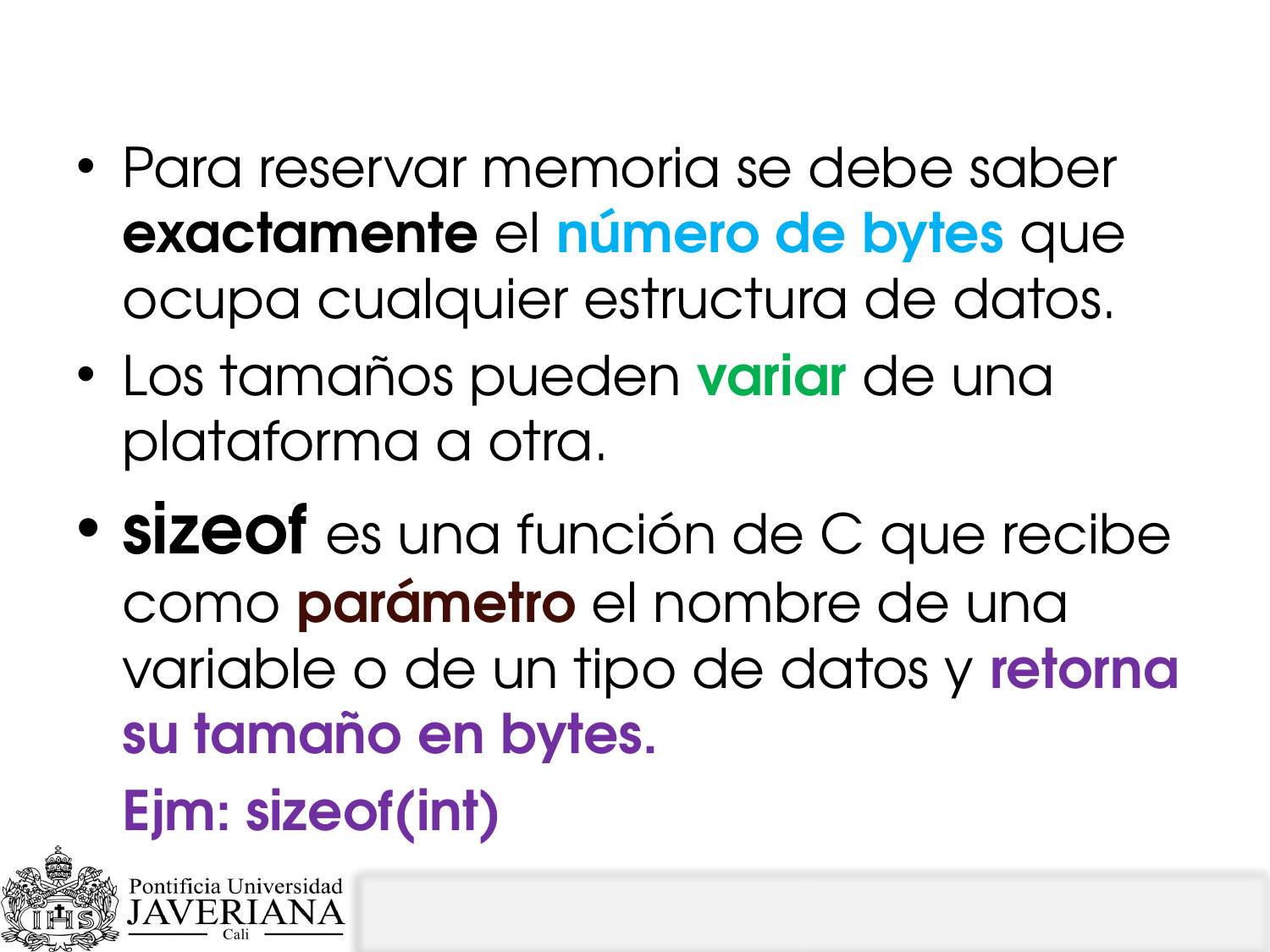

# ¿Cómo calcular cuánto espacio debe ser reservado?
Para reservar memoria se debe saber exactamente el número de bytes que ocupa cualquier estructura de datos.
Los tamaños pueden variar de una plataforma a otra.
sizeof es una función de C que recibe como parámetro el nombre de una variable o de un tipo de datos y retorna su tamaño en bytes.
	Ejm:	sizeof(int)